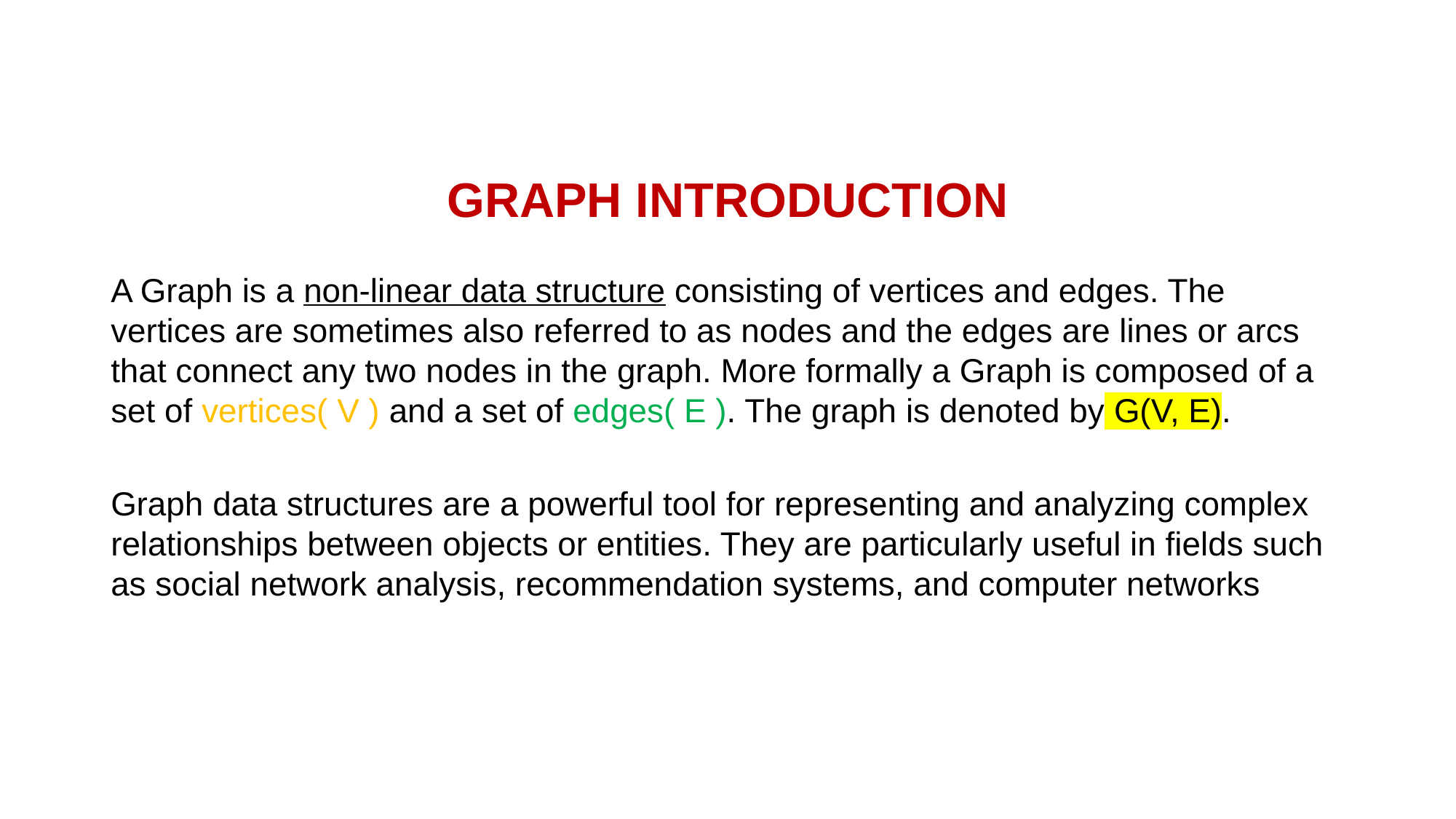

# GRAPH INTRODUCTION
A Graph is a non-linear data structure consisting of vertices and edges. The vertices are sometimes also referred to as nodes and the edges are lines or arcs that connect any two nodes in the graph. More formally a Graph is composed of a set of vertices( V ) and a set of edges( E ). The graph is denoted by G(V, E).

Graph data structures are a powerful tool for representing and analyzing complex relationships between objects or entities. They are particularly useful in fields such as social network analysis, recommendation systems, and computer networks